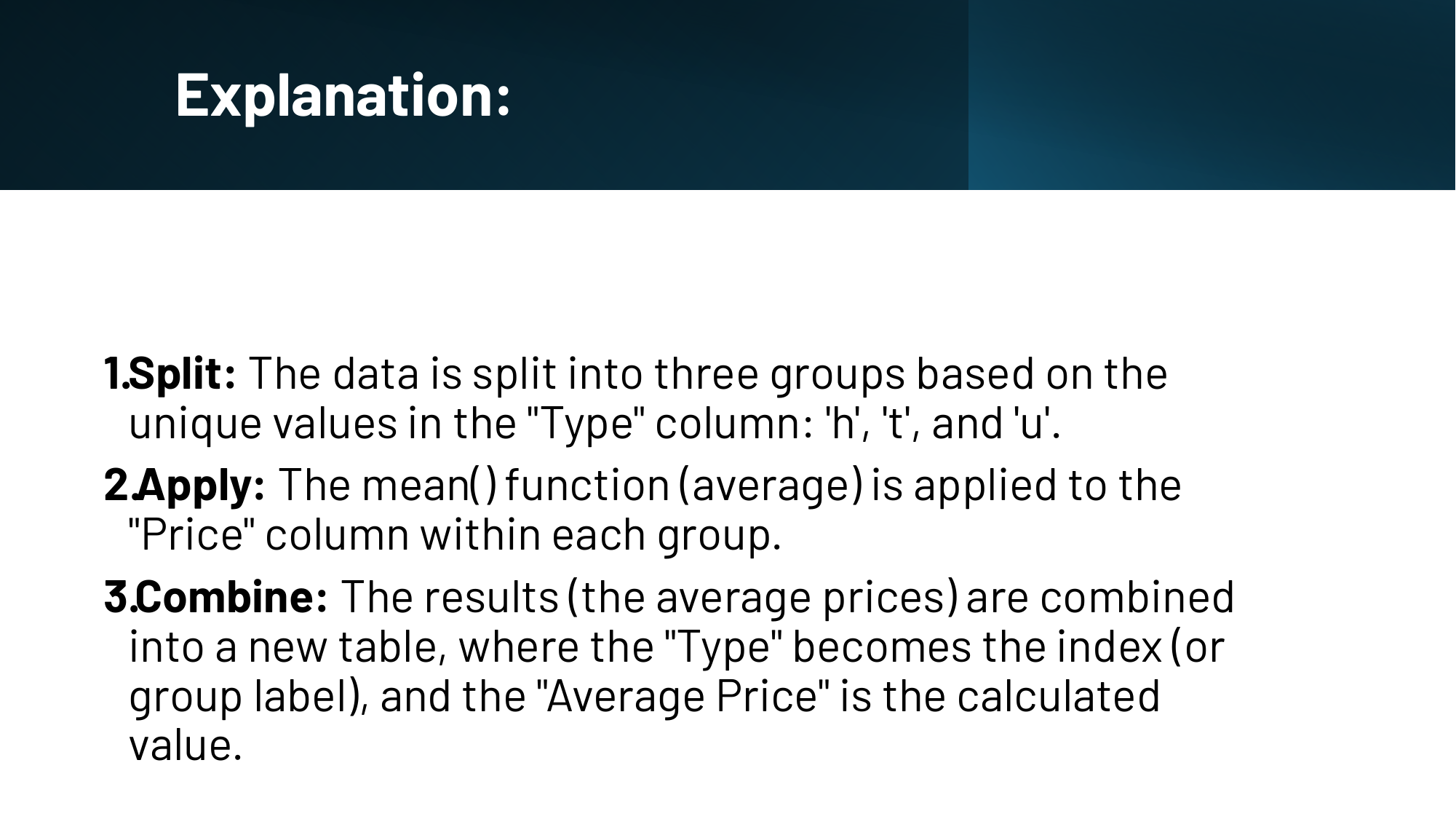

# Explanation:
Split: The data is split into three groups based on the unique values in the "Type" column: 'h', 't', and 'u'.
Apply: The mean() function (average) is applied to the "Price" column within each group.
Combine: The results (the average prices) are combined into a new table, where the "Type" becomes the index (or group label), and the "Average Price" is the calculated value.